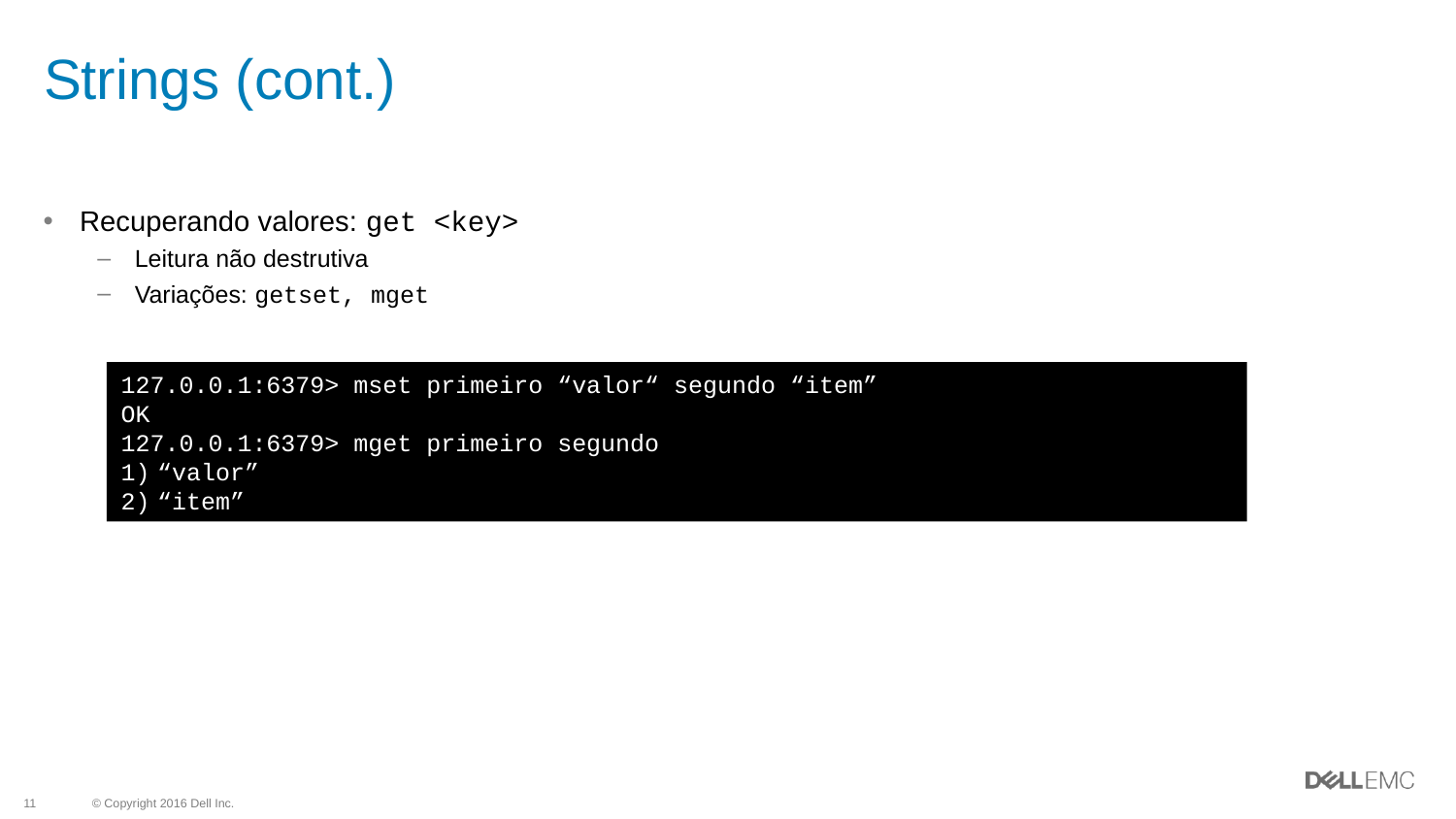

# Strings (cont.)
Recuperando valores: get <key>
Leitura não destrutiva
Variações: getset, mget

127.0.0.1:6379> mset primeiro “valor“ segundo “item”
OK
127.0.0.1:6379> mget primeiro segundo
“valor”
“item”